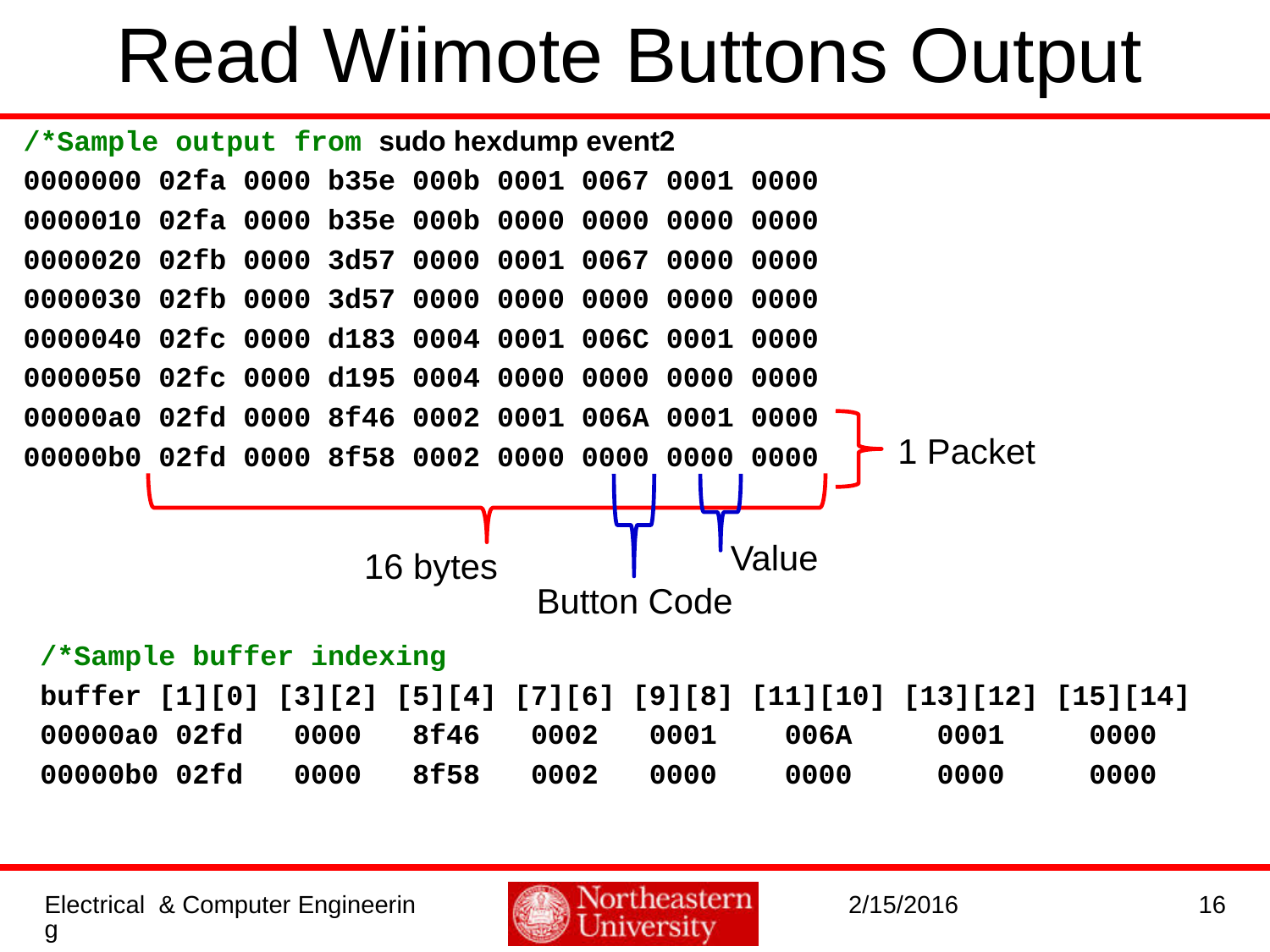

# Read Wiimote Buttons Output
/*Sample output from sudo hexdump event2
0000000 02fa 0000 b35e 000b 0001 0067 0001 0000
0000010 02fa 0000 b35e 000b 0000 0000 0000 0000
0000020 02fb 0000 3d57 0000 0001 0067 0000 0000
0000030 02fb 0000 3d57 0000 0000 0000 0000 0000
0000040 02fc 0000 d183 0004 0001 006C 0001 0000
0000050 02fc 0000 d195 0004 0000 0000 0000 0000
00000a0 02fd 0000 8f46 0002 0001 006A 0001 0000
00000b0 02fd 0000 8f58 0002 0000 0000 0000 0000

1 Packet

Value
16 bytes
Button Code
/*Sample buffer indexing
buffer [1][0] [3][2] [5][4] [7][6] [9][8] [11][10] [13][12] [15][14]
00000a0 02fd   0000   8f46   0002   0001    006A     0001     0000
00000b0 02fd   0000   8f58   0002   0000    0000     0000     0000

Electrical  & Computer Engineering
2/15/2016
16